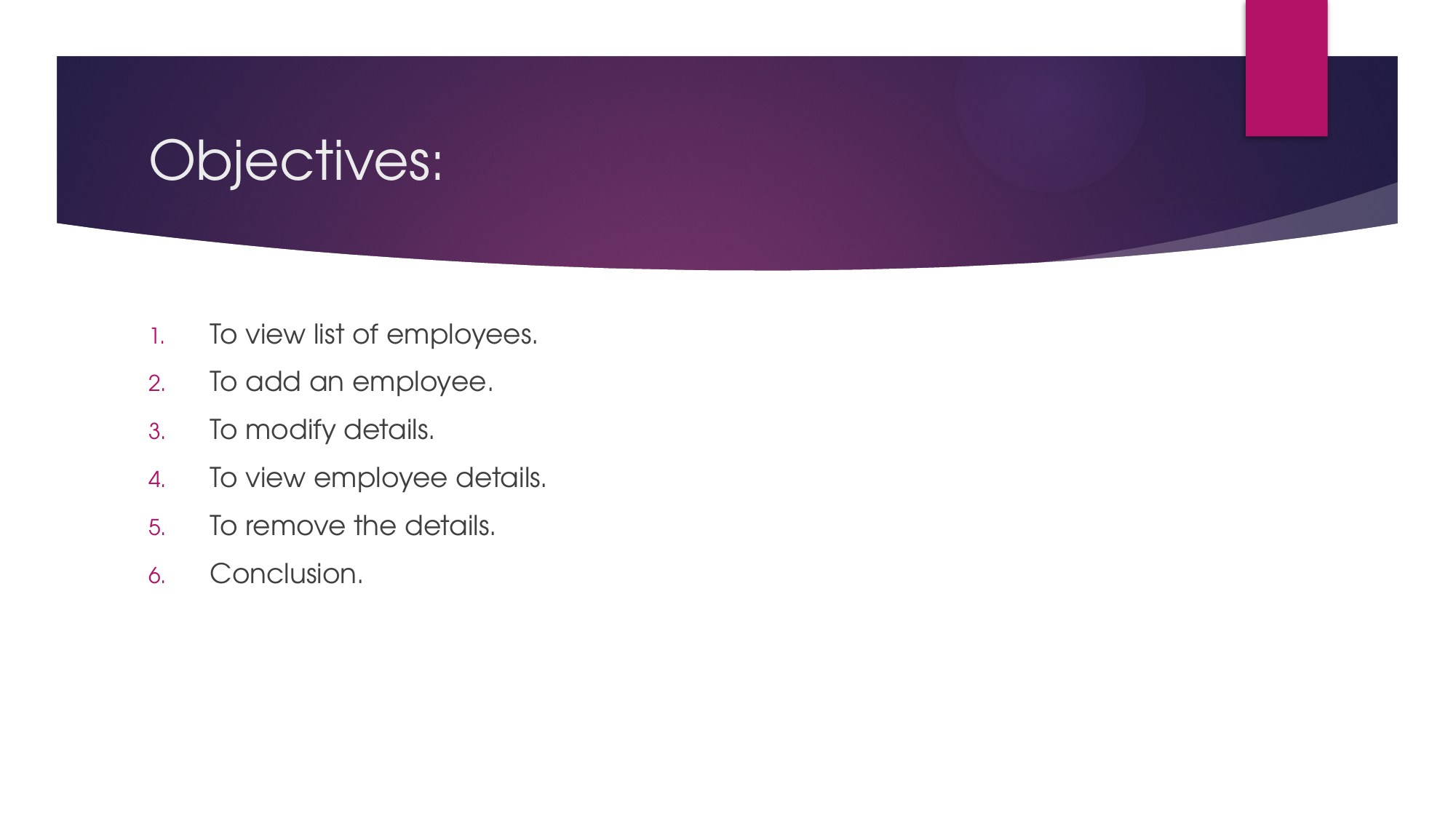

# Objectives:
To view list of employees.
To add an employee.
To modify details.
To view employee details.
To remove the details.
Conclusion.